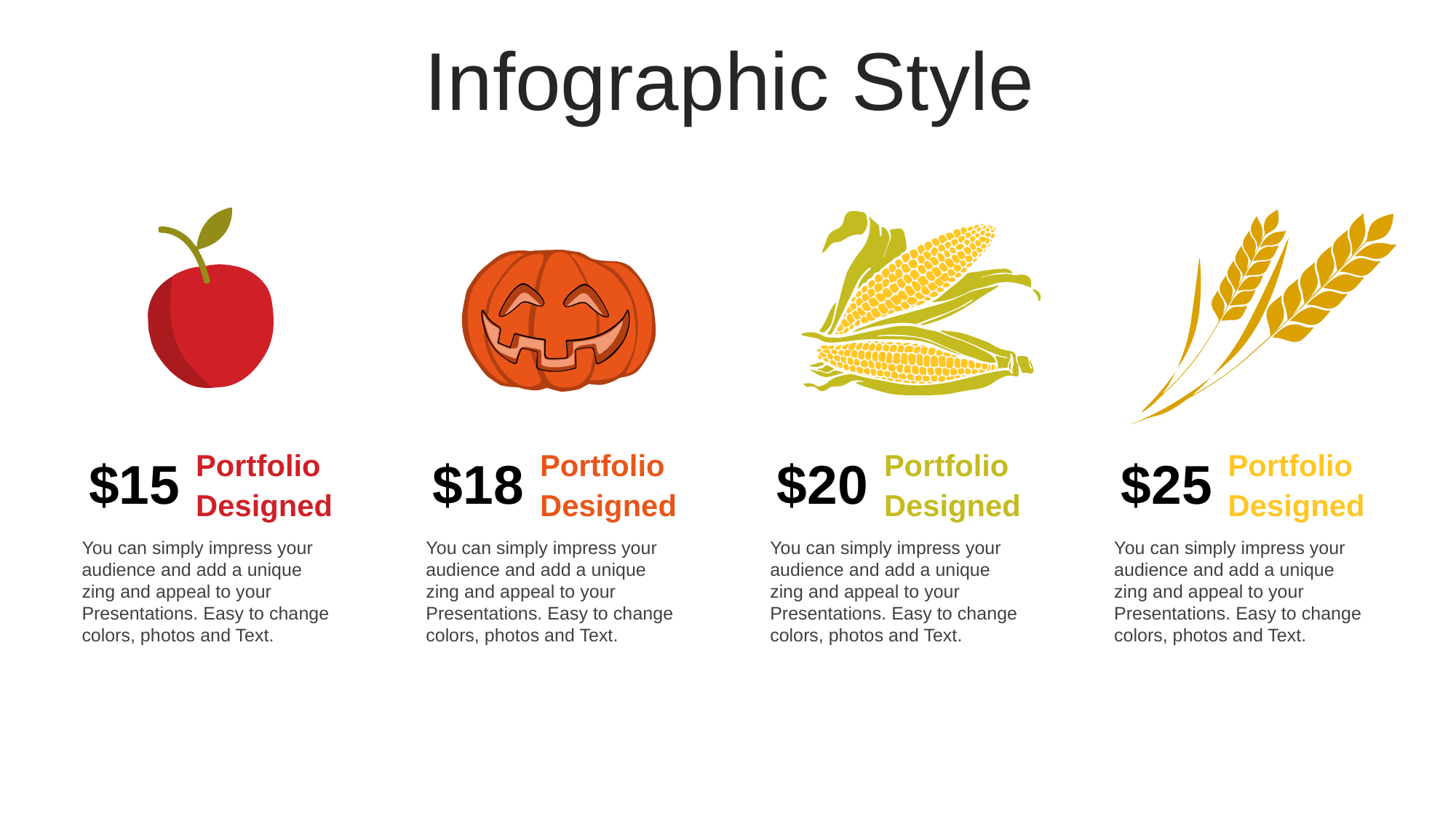

Infographic Style

Portfolio  Designed
$15
You can simply impress your audience and add a unique zing and appeal to your Presentations. Easy to change colors, photos and Text.
Portfolio  Designed
$18
You can simply impress your audience and add a unique zing and appeal to your Presentations. Easy to change colors, photos and Text.
Portfolio  Designed
$20
You can simply impress your audience and add a unique zing and appeal to your Presentations. Easy to change colors, photos and Text.
Portfolio  Designed
$25
You can simply impress your audience and add a unique zing and appeal to your Presentations. Easy to change colors, photos and Text.